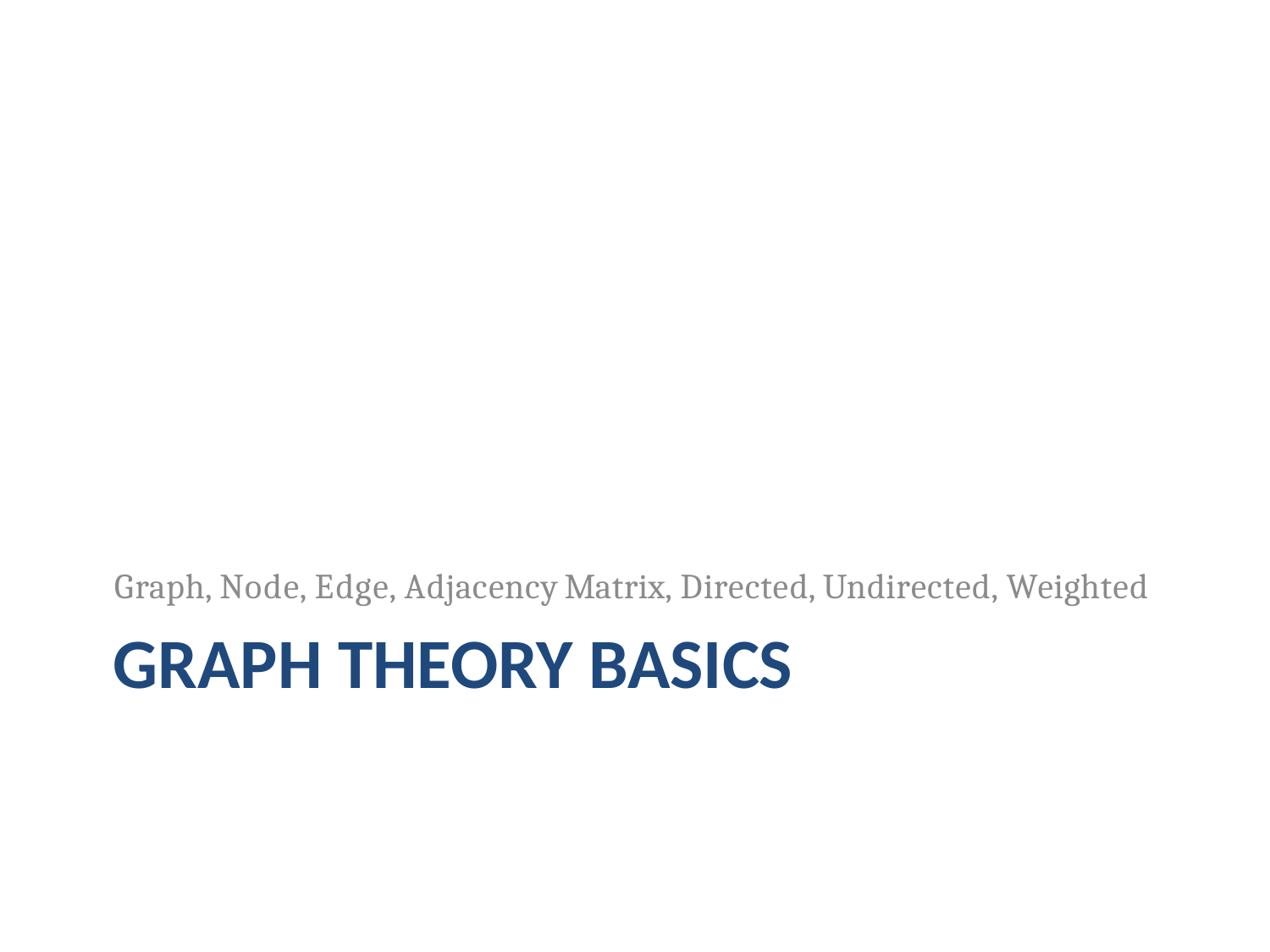

Graph, Node, Edge, Adjacency Matrix, Directed, Undirected, Weighted
# Graph Theory Basics